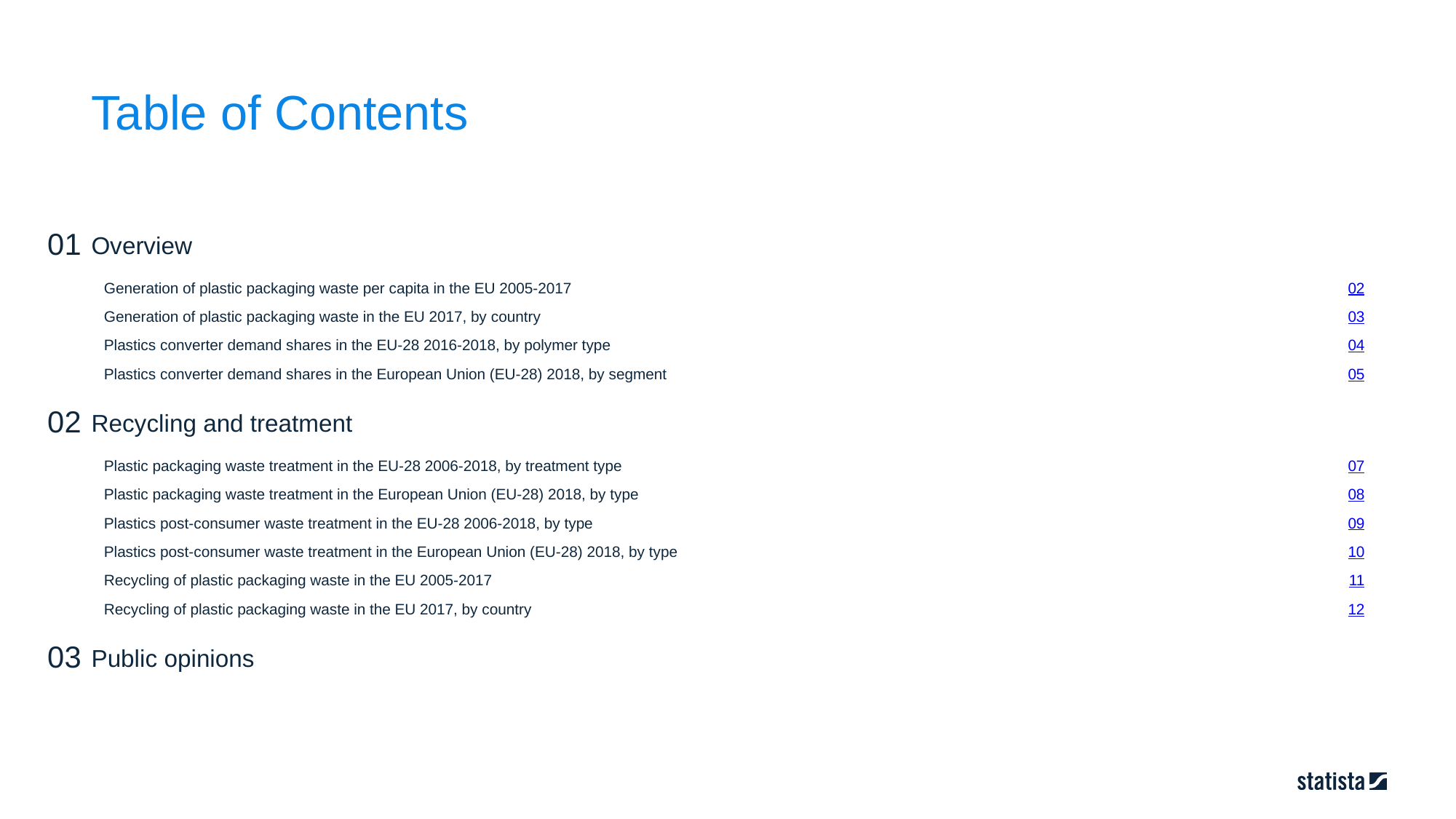

Table of Contents
01
Overview
02
Generation of plastic packaging waste per capita in the EU 2005-2017
03
Generation of plastic packaging waste in the EU 2017, by country
04
Plastics converter demand shares in the EU-28 2016-2018, by polymer type
05
Plastics converter demand shares in the European Union (EU-28) 2018, by segment
02
Recycling and treatment
07
Plastic packaging waste treatment in the EU-28 2006-2018, by treatment type
08
Plastic packaging waste treatment in the European Union (EU-28) 2018, by type
09
Plastics post-consumer waste treatment in the EU-28 2006-2018, by type
10
Plastics post-consumer waste treatment in the European Union (EU-28) 2018, by type
11
Recycling of plastic packaging waste in the EU 2005-2017
12
Recycling of plastic packaging waste in the EU 2017, by country
Public opinions
03